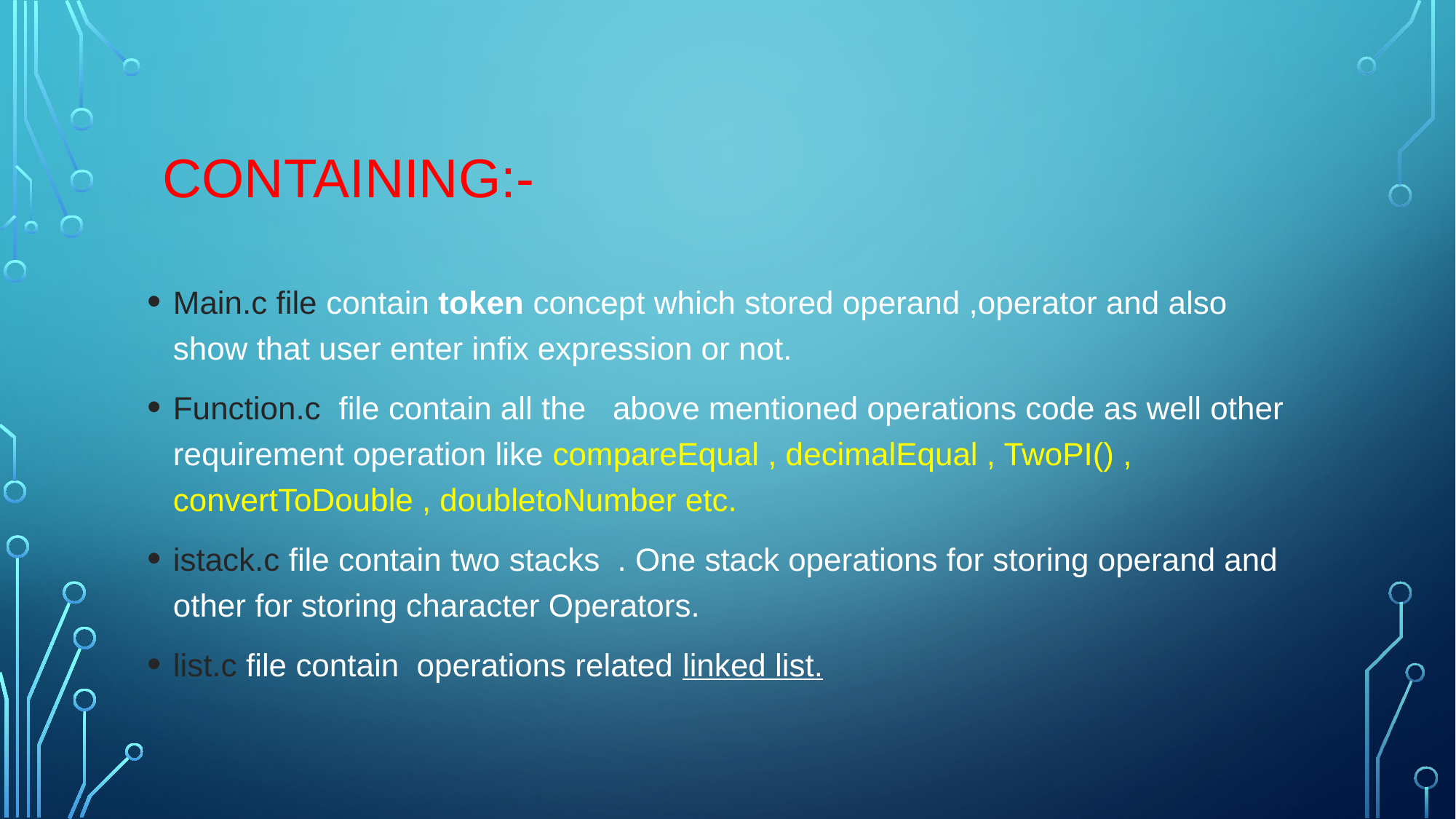

# CONTAINING:-
Main.c file contain token concept which stored operand ,operator and also show that user enter infix expression or not.
Function.c  file contain all the   above mentioned operations code as well other requirement operation like compareEqual , decimalEqual , TwoPI() , convertToDouble , doubletoNumber etc.
istack.c file contain two stacks  . One stack operations for storing operand and other for storing character Operators.
list.c file contain  operations related linked list.